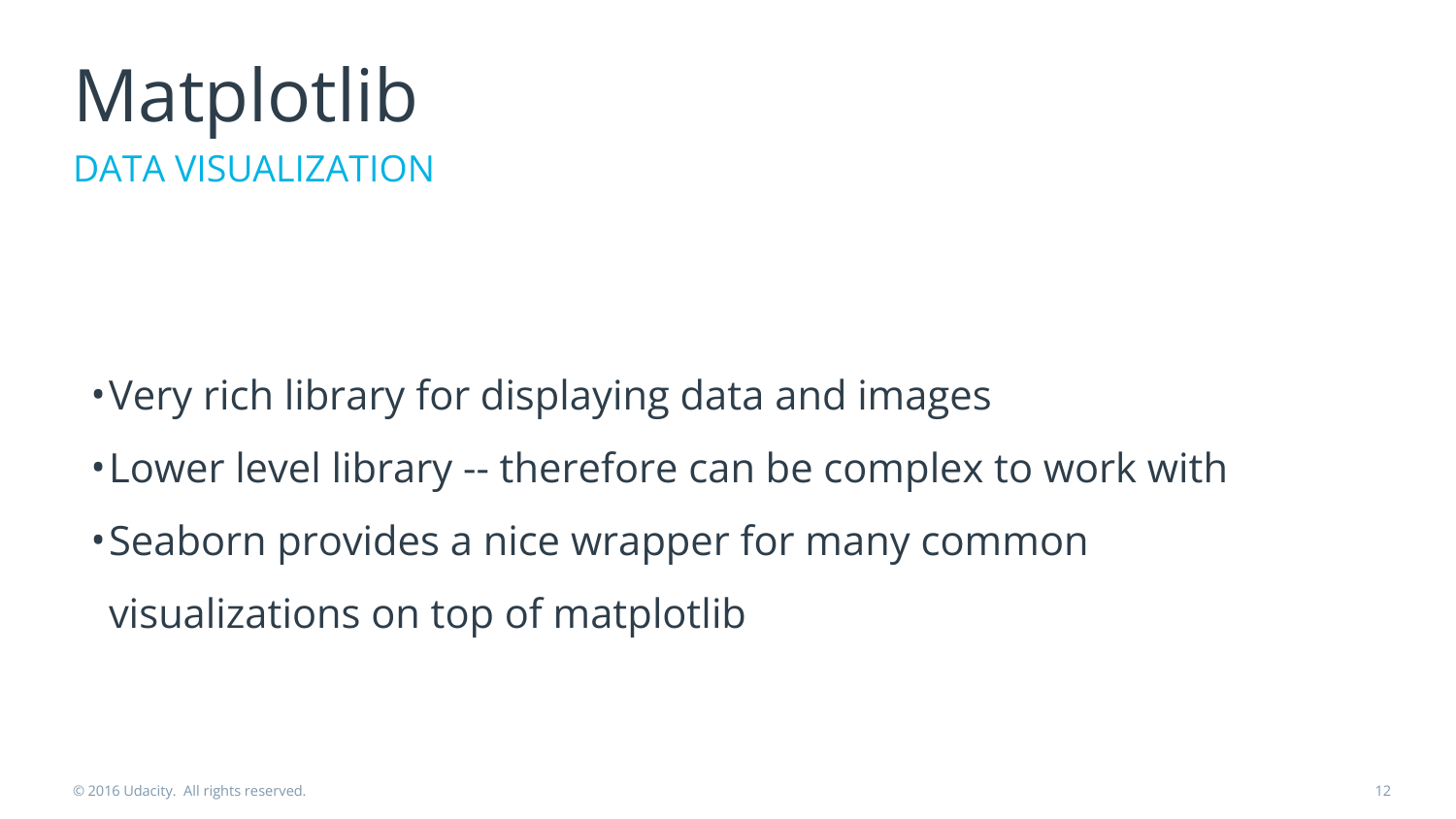

# Matplotlib
DATA VISUALIZATION
Very rich library for displaying data and images
Lower level library -- therefore can be complex to work with
Seaborn provides a nice wrapper for many common visualizations on top of matplotlib
© 2016 Udacity.  All rights reserved.
12